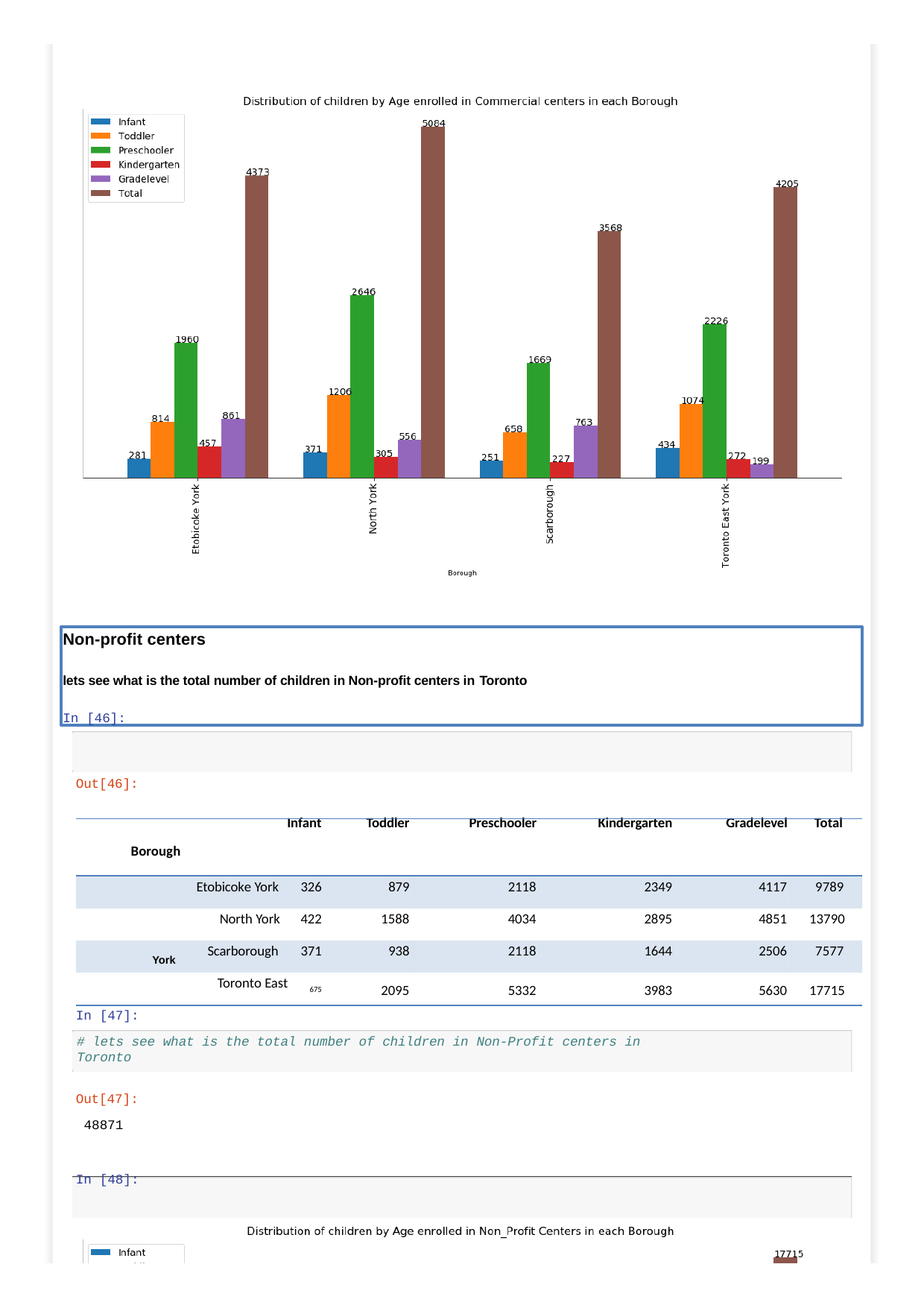

Non-profit centers

lets see what is the total number of children in Non-profit centers in Toronto

In [46]:

Out[46]:
| Infant Borough | Toddler | Preschooler | Kindergarten | Gradelevel | Total |
| --- | --- | --- | --- | --- | --- |
| Etobicoke York 326 | 879 | 2118 | 2349 | 4117 | 9789 |
| North York 422 | 1588 | 4034 | 2895 | 4851 | 13790 |
| Scarborough 371 | 938 | 2118 | 1644 | 2506 | 7577 |
| Toronto East 675 | 2095 | 5332 | 3983 | 5630 | 17715 |
York
In [47]:
# lets see what is the total number of children in Non-Profit centers in Toronto

Out[47]:  48871

In [48]: